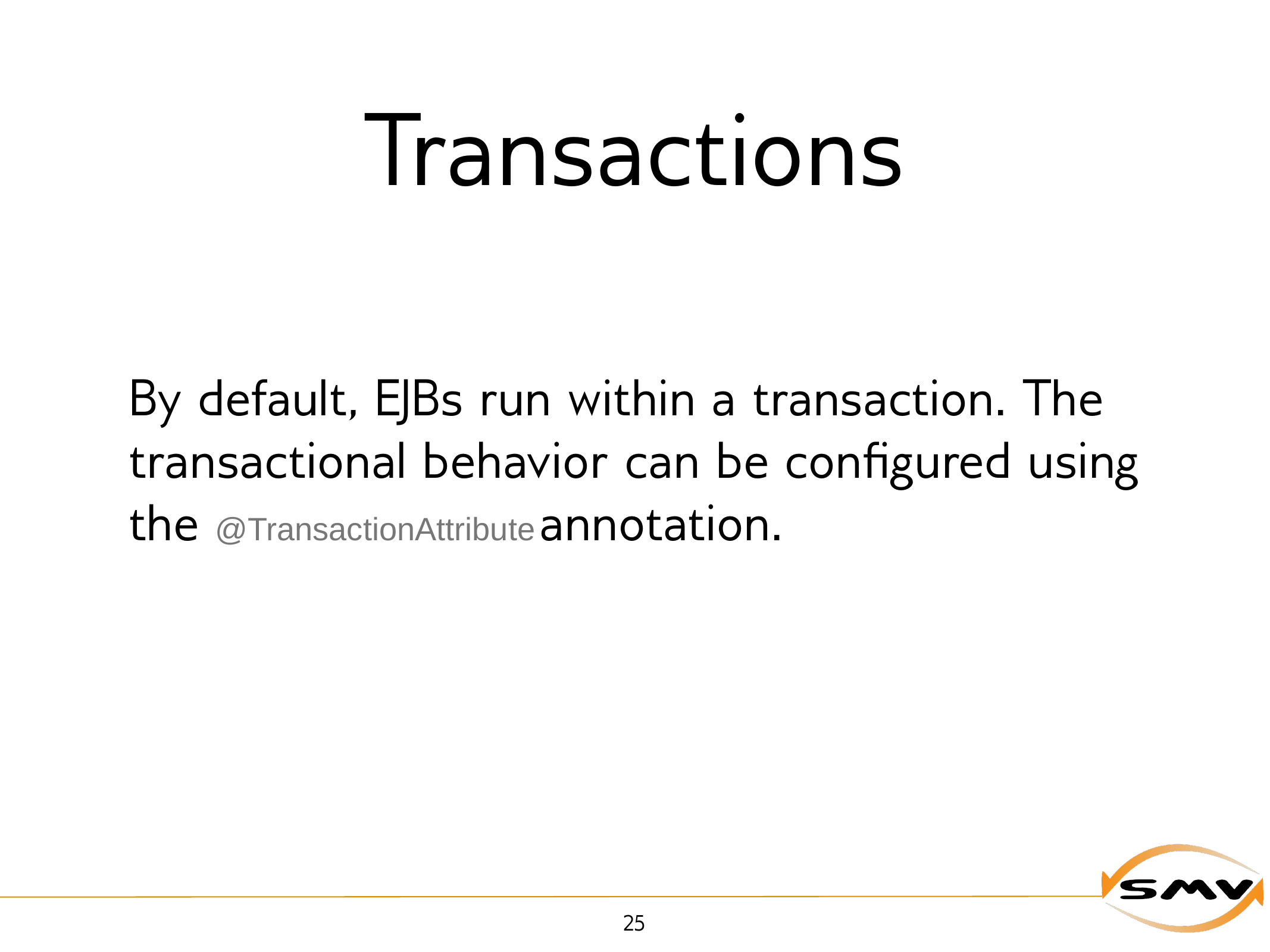

# Transactions
By default, EJBs run within a transaction. The transactional behavior can be configured using the @TransactionAttribute annotation.
25